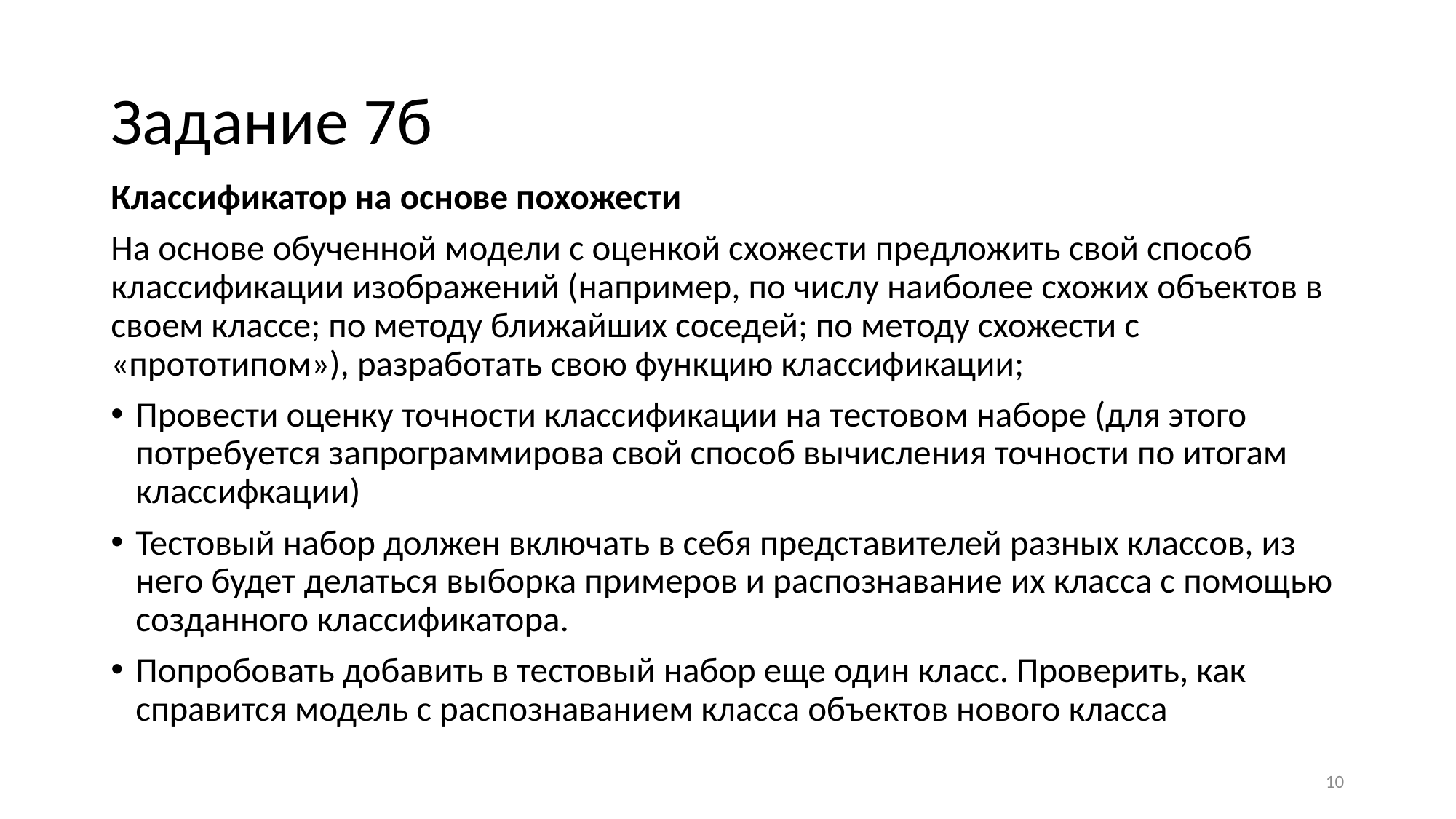

# Задание 7б
Классификатор на основе похожести
На основе обученной модели с оценкой схожести предложить свой способ классификации изображений (например, по числу наиболее схожих объектов в своем классе; по методу ближайших соседей; по методу схожести с «прототипом»), разработать свою функцию классификации;
Провести оценку точности классификации на тестовом наборе (для этого потребуется запрограммирова свой способ вычисления точности по итогам классифкации)
Тестовый набор должен включать в себя представителей разных классов, из него будет делаться выборка примеров и распознавание их класса с помощью созданного классификатора.
Попробовать добавить в тестовый набор еще один класс. Проверить, как справится модель с распознаванием класса объектов нового класса

10